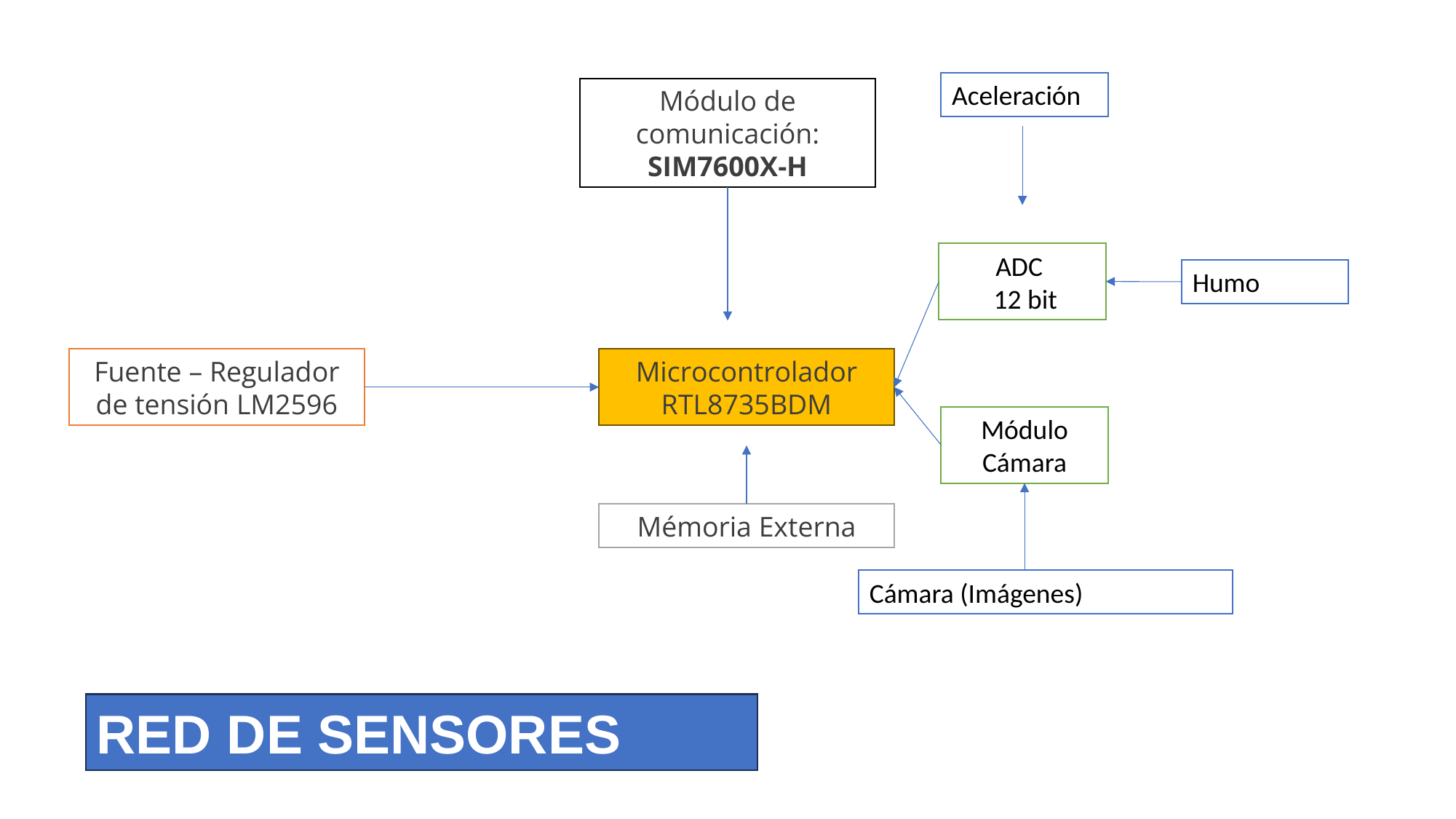

Aceleración
Módulo de comunicación:
SIM7600X-H
ADC
 12 bit
Humo
Fuente – Regulador de tensión LM2596
Microcontrolador
RTL8735BDM
Módulo Cámara
Mémoria Externa
Cámara (Imágenes)
RED DE SENSORES